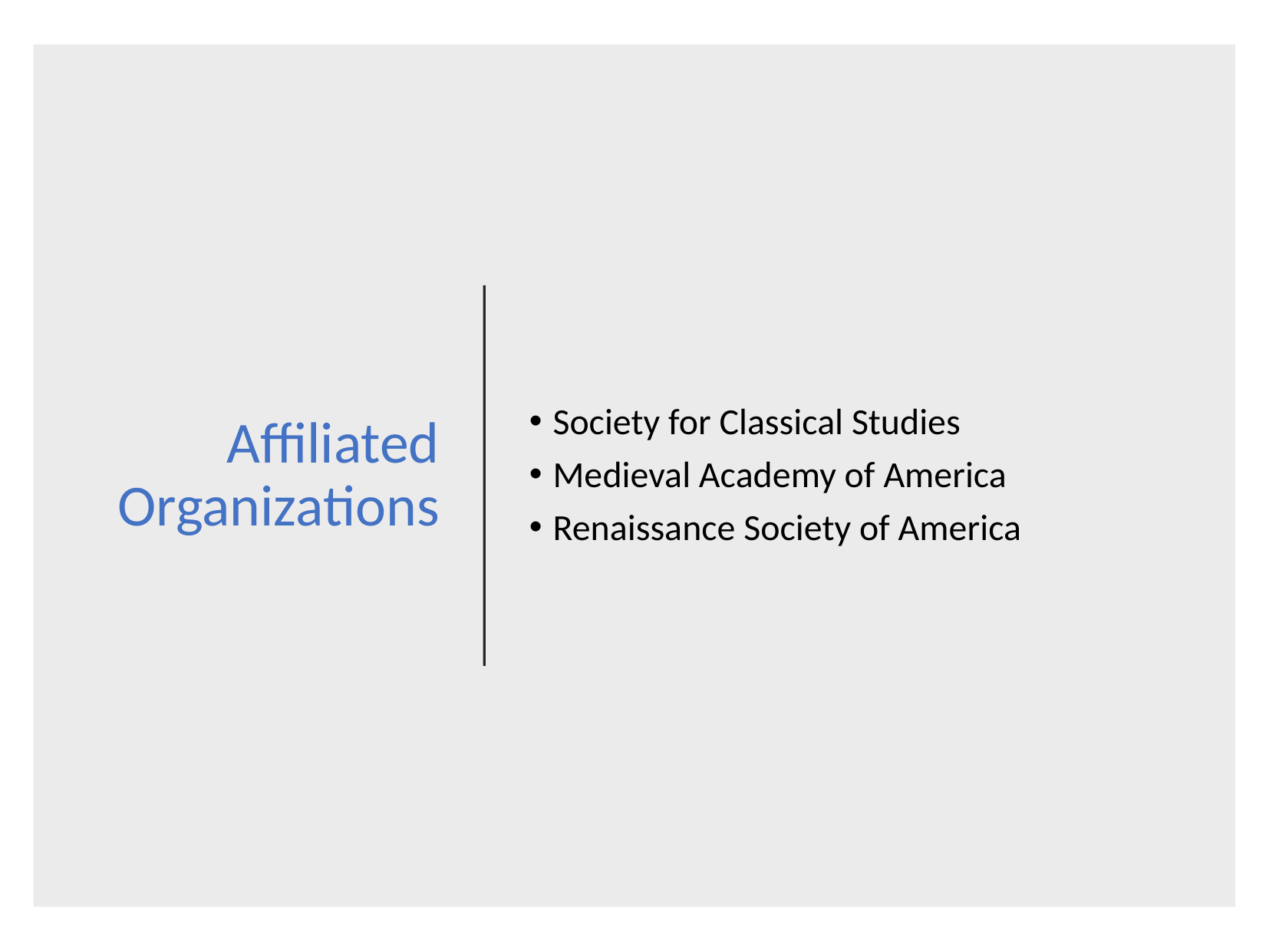

Affiliated Organizations
Society for Classical Studies
Medieval Academy of America
Renaissance Society of America